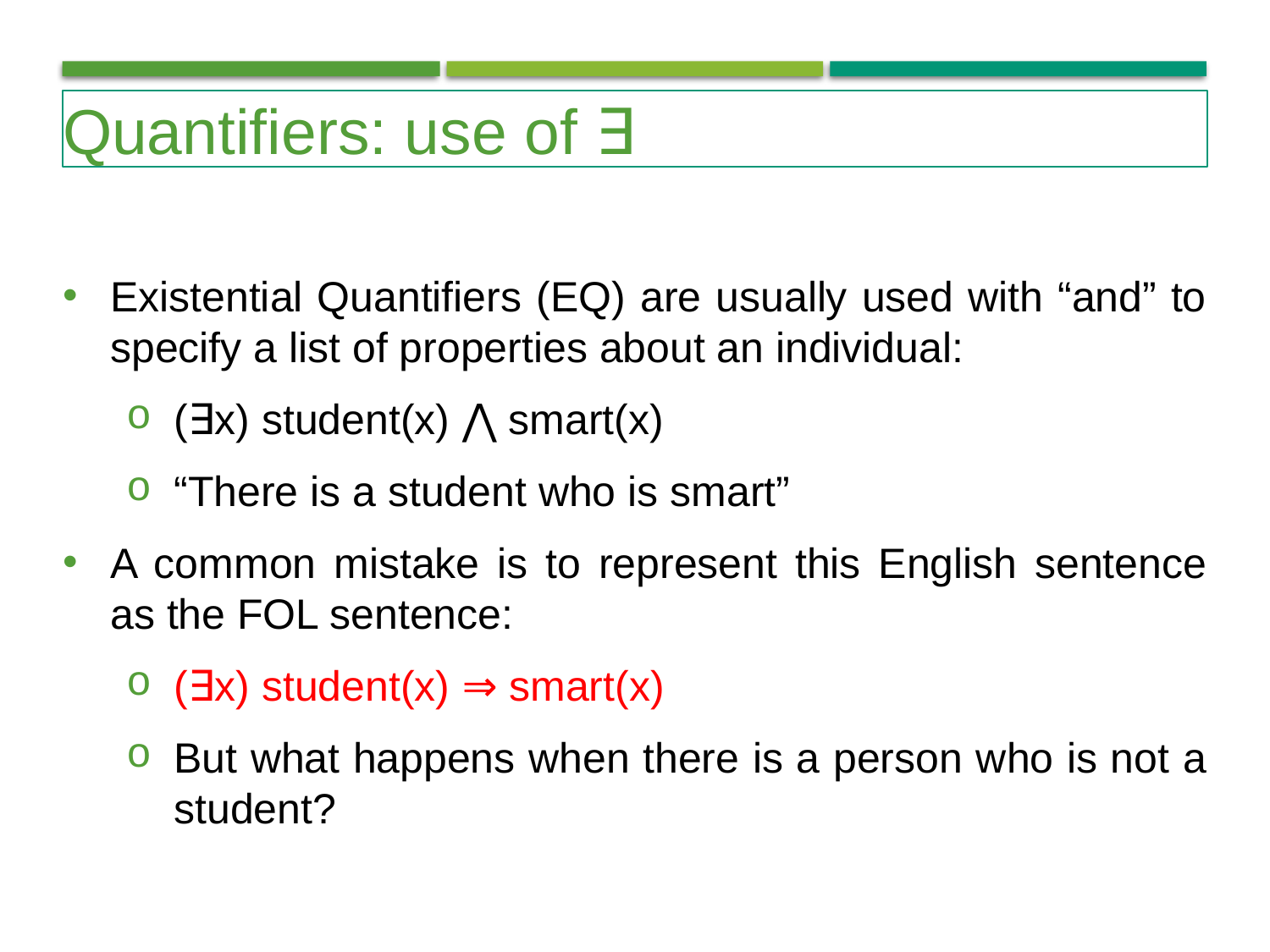

Quantifiers: use of ∃
Existential Quantifiers (EQ) are usually used with “and” to specify a list of properties about an individual:
(∃x) student(x) ⋀ smart(x)
“There is a student who is smart”
A common mistake is to represent this English sentence as the FOL sentence:
(∃x) student(x) ⇒ smart(x)
But what happens when there is a person who is not a student?